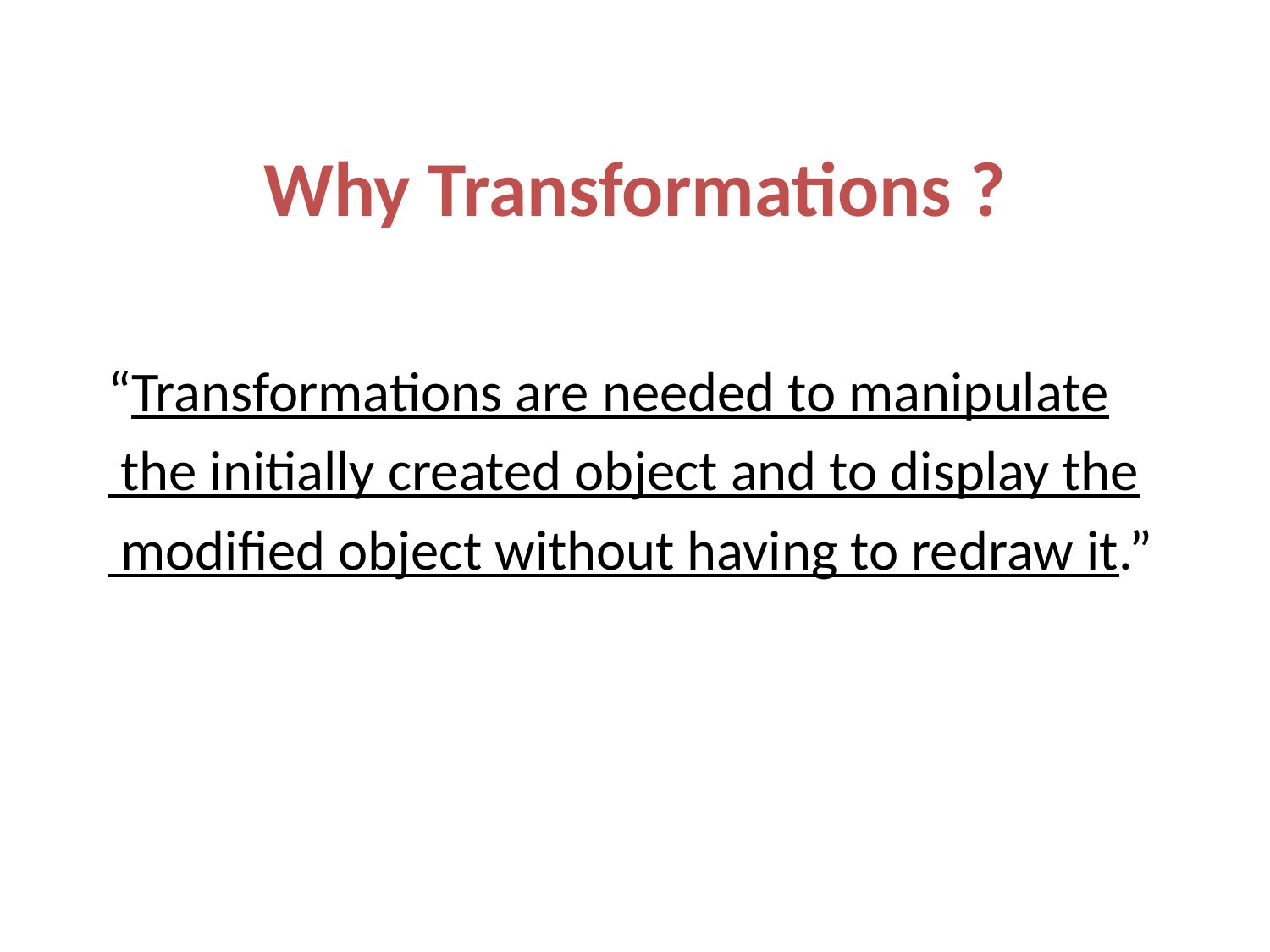

# Why Transformations ?
“Transformations are needed to manipulate
 the initially created object and to display the
 modified object without having to redraw it.”